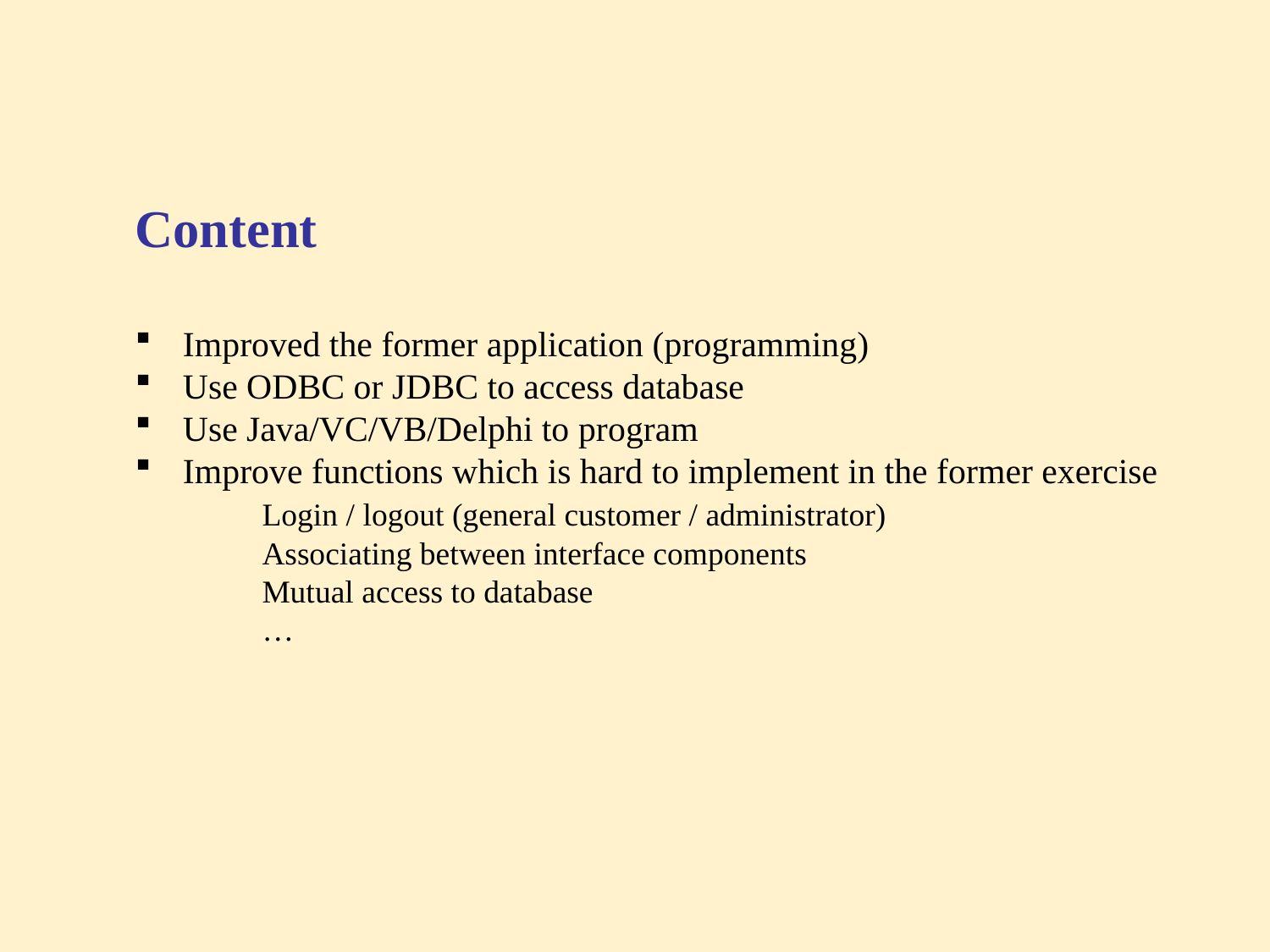

Content

Improved the former application (programming)
Use ODBC or JDBC to access database
Use Java/VC/VB/Delphi to program
Improve functions which is hard to implement in the former exercise
	Login / logout (general customer / administrator)
	Associating between interface components
	Mutual access to database
	…